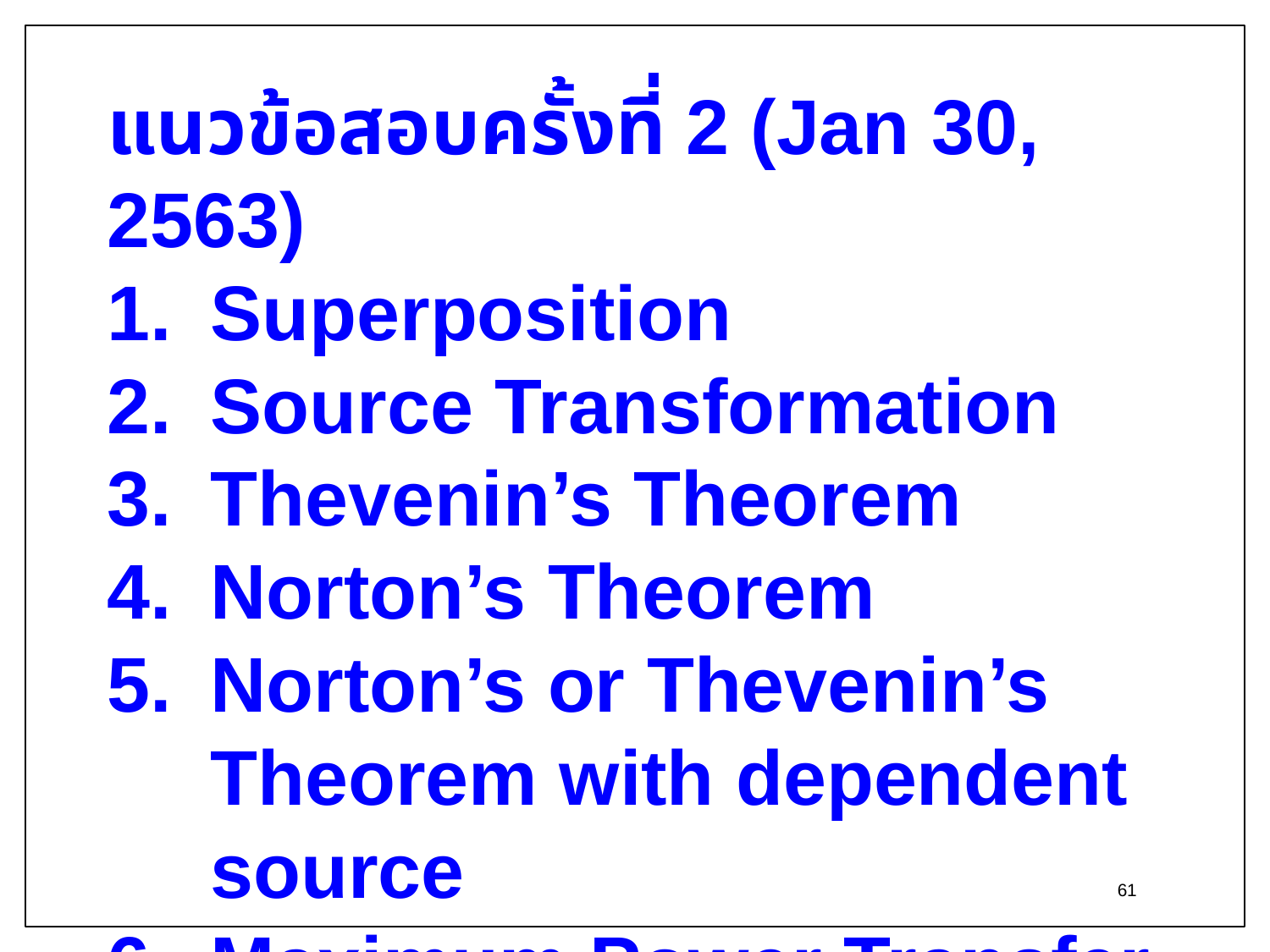

แนวข้อสอบครั้งที่ 2 (Jan 30, 2563)
Superposition
Source Transformation
Thevenin’s Theorem
Norton’s Theorem
Norton’s or Thevenin’s Theorem with dependent source
Maximum Power Transfer
61